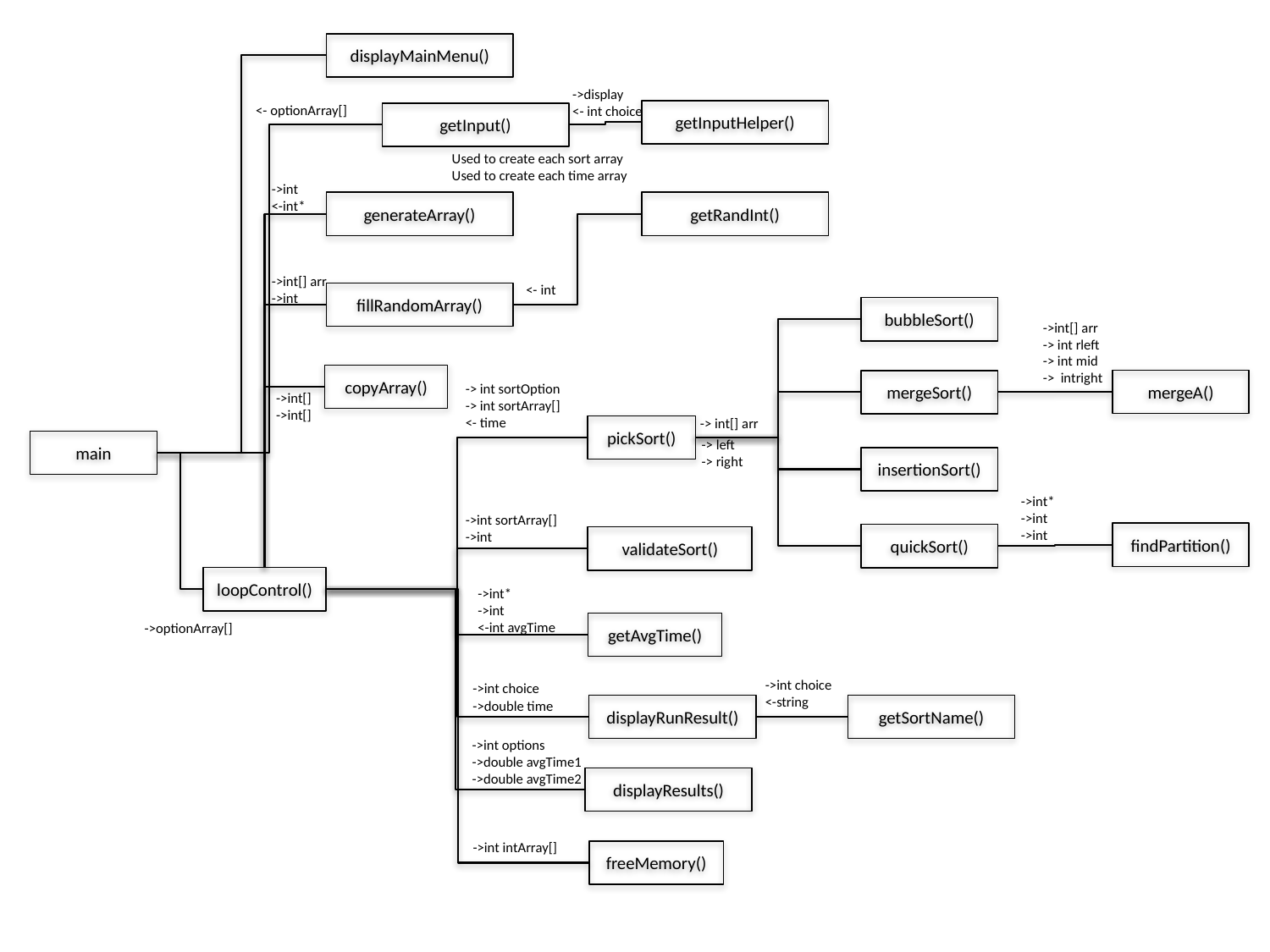

displayMainMenu()
->display
<- int choice
<- optionArray[]
getInputHelper()
getInput()
Used to create each sort array
Used to create each time array
->int
<-int*
generateArray()
getRandInt()
->int[] arr
->int
<- int
fillRandomArray()
bubbleSort()
->int[] arr
-> int rleft
-> int mid
->  intright
copyArray()
mergeA()
mergeSort()
-> int sortOption
-> int sortArray[]
<- time
->int[]
->int[]
-> int[] arr
pickSort()
-> left
-> right
main
insertionSort()
->int*
->int
->int
->int sortArray[]
->int
findPartition()
quickSort()
validateSort()
loopControl()
->int*
->int
<-int avgTime
->optionArray[]
getAvgTime()
->int choice
<-string
->int choice
->double time
displayRunResult()
getSortName()
->int options
->double avgTime1
->double avgTime2
displayResults()
->int intArray[]
freeMemory()